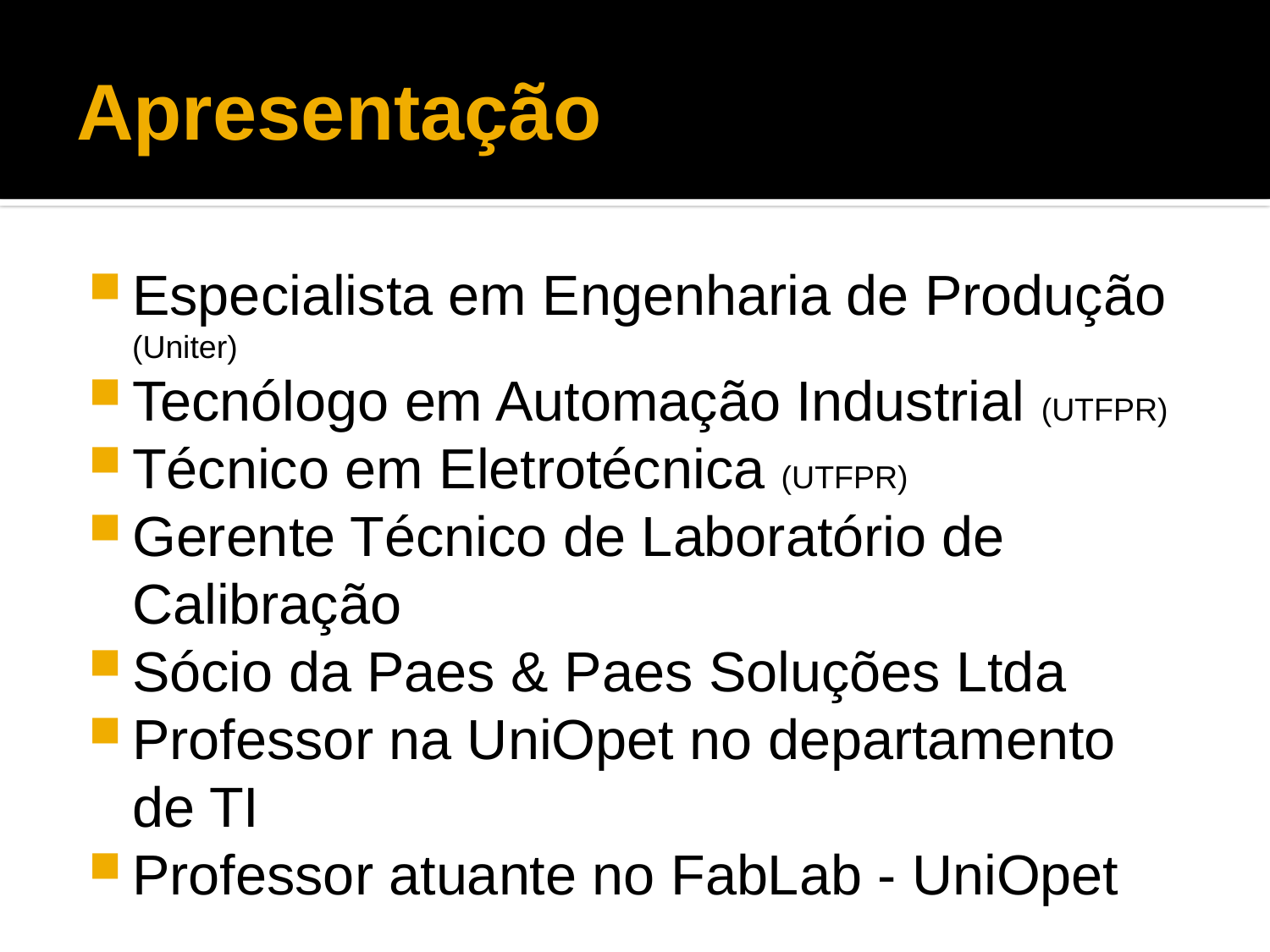

# Apresentação
Especialista em Engenharia de Produção (Uniter)
Tecnólogo em Automação Industrial (UTFPR)
Técnico em Eletrotécnica (UTFPR)
Gerente Técnico de Laboratório de Calibração
Sócio da Paes & Paes Soluções Ltda
Professor na UniOpet no departamento de TI
Professor atuante no FabLab - UniOpet